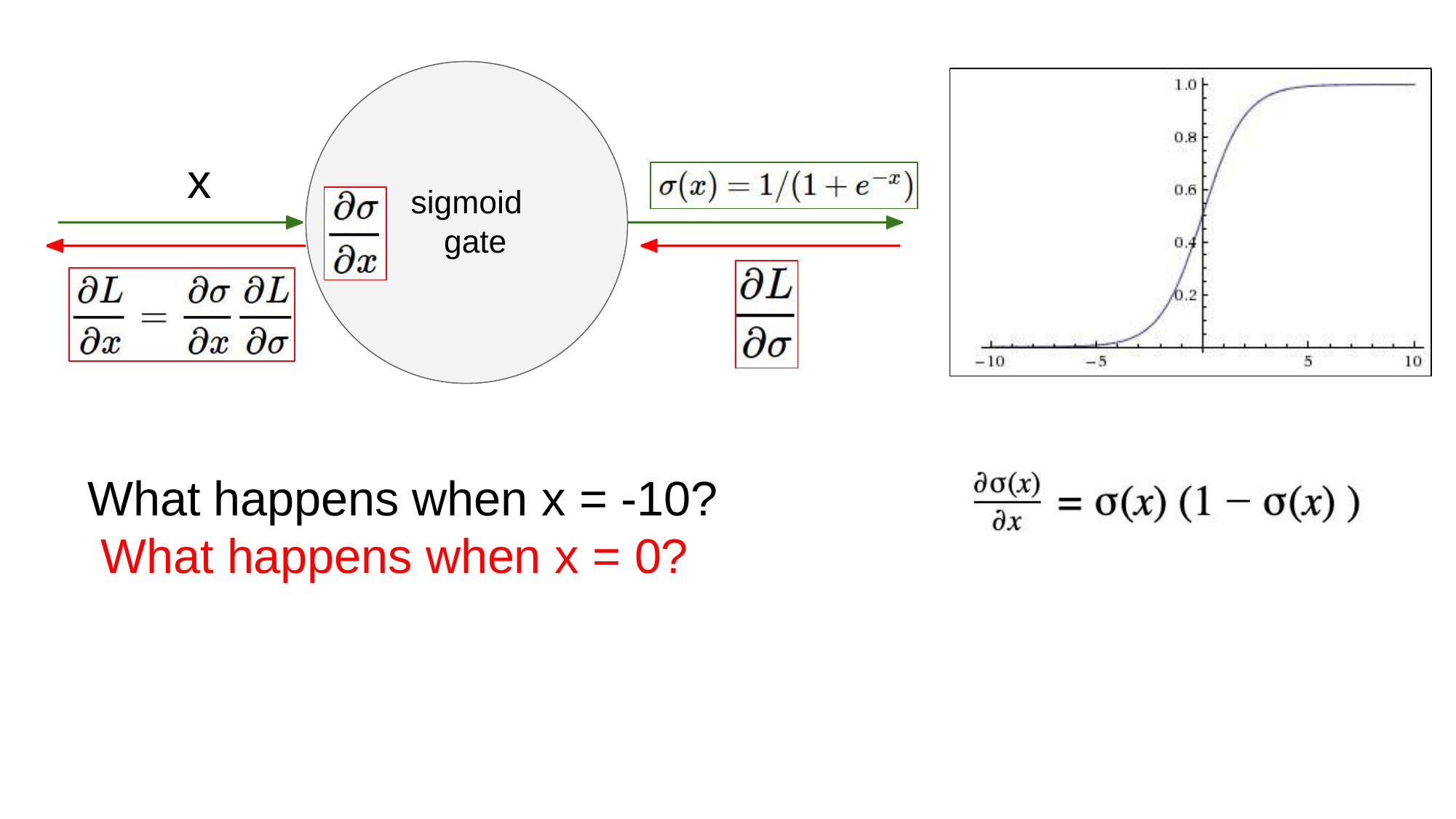

x

sigmoid  gate

What happens when x = -10?  What happens when x = 0?

Fei-Fei, Krishna, Xu